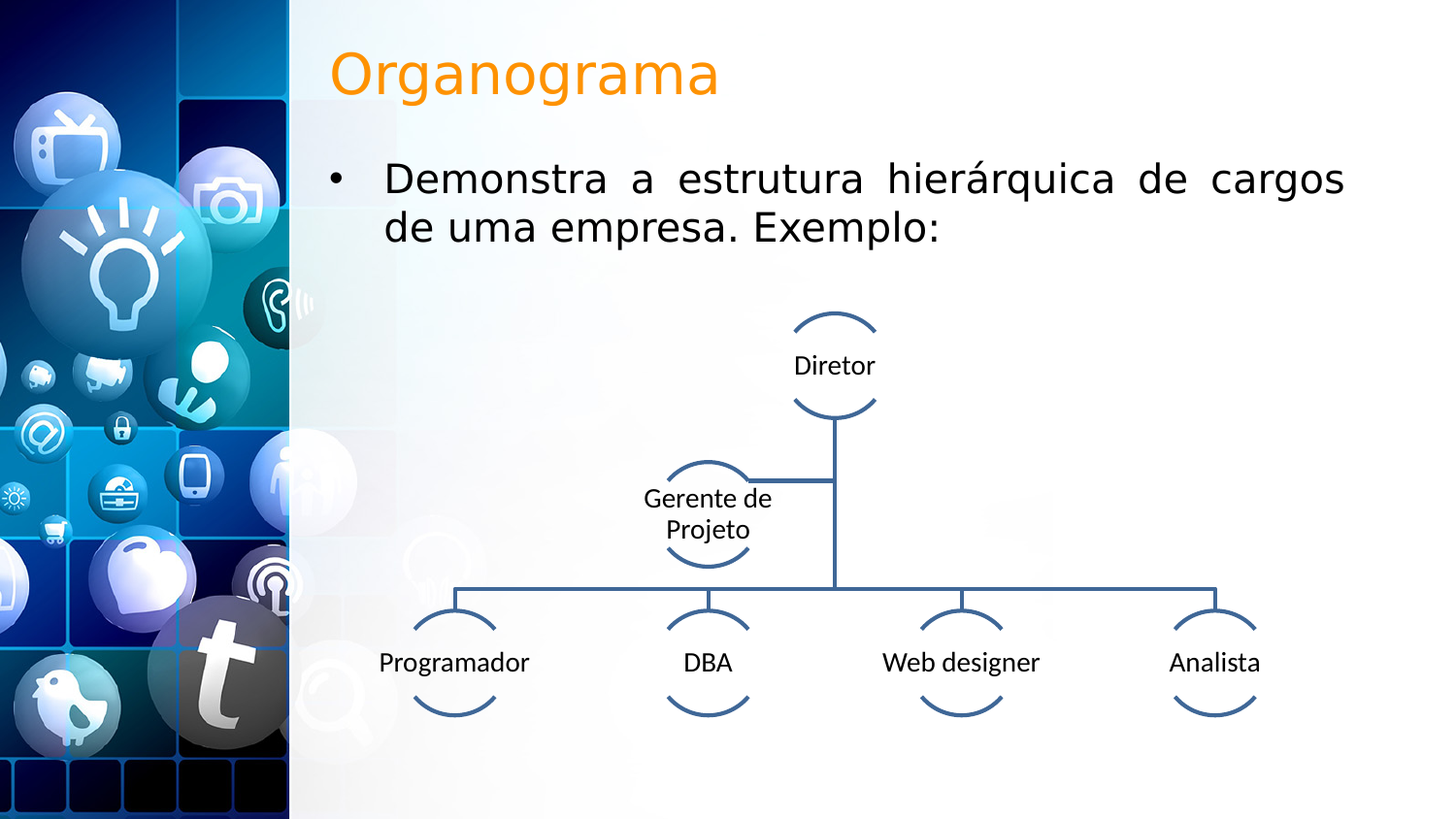

# Organograma
Demonstra a estrutura hierárquica de cargos de uma empresa. Exemplo:
Diretor
Programador
DBA
Web designer
Analista
Gerente de Projeto